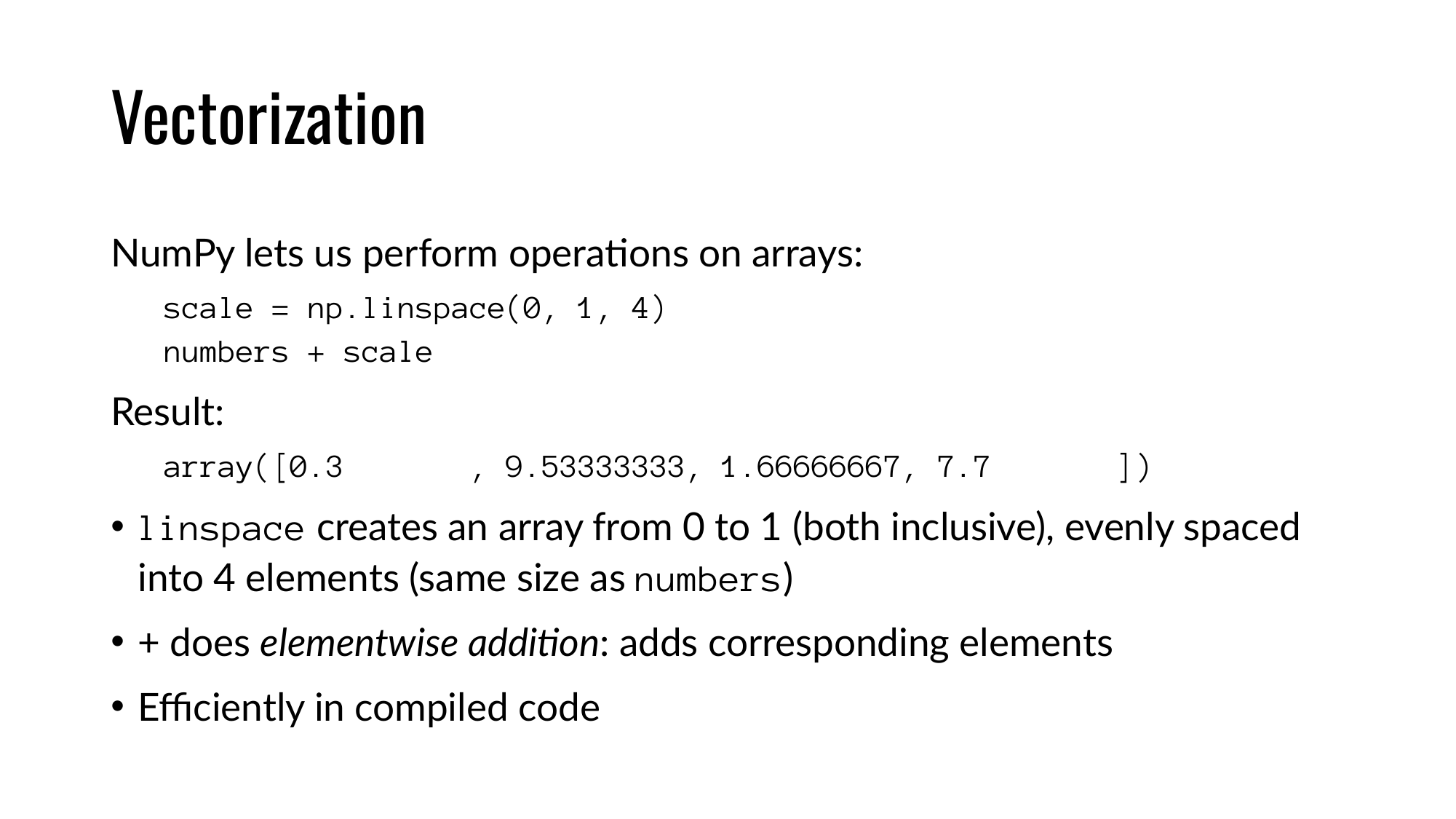

# Vectorization
NumPy lets us perform operations on arrays:
scale = np.linspace(0, 1, 4)
numbers + scale
Result:
array([0.3       , 9.53333333, 1.66666667, 7.7       ])
linspace creates an array from 0 to 1 (both inclusive), evenly spaced into 4 elements (same size as numbers)
+ does elementwise addition: adds corresponding elements
Efficiently in compiled code